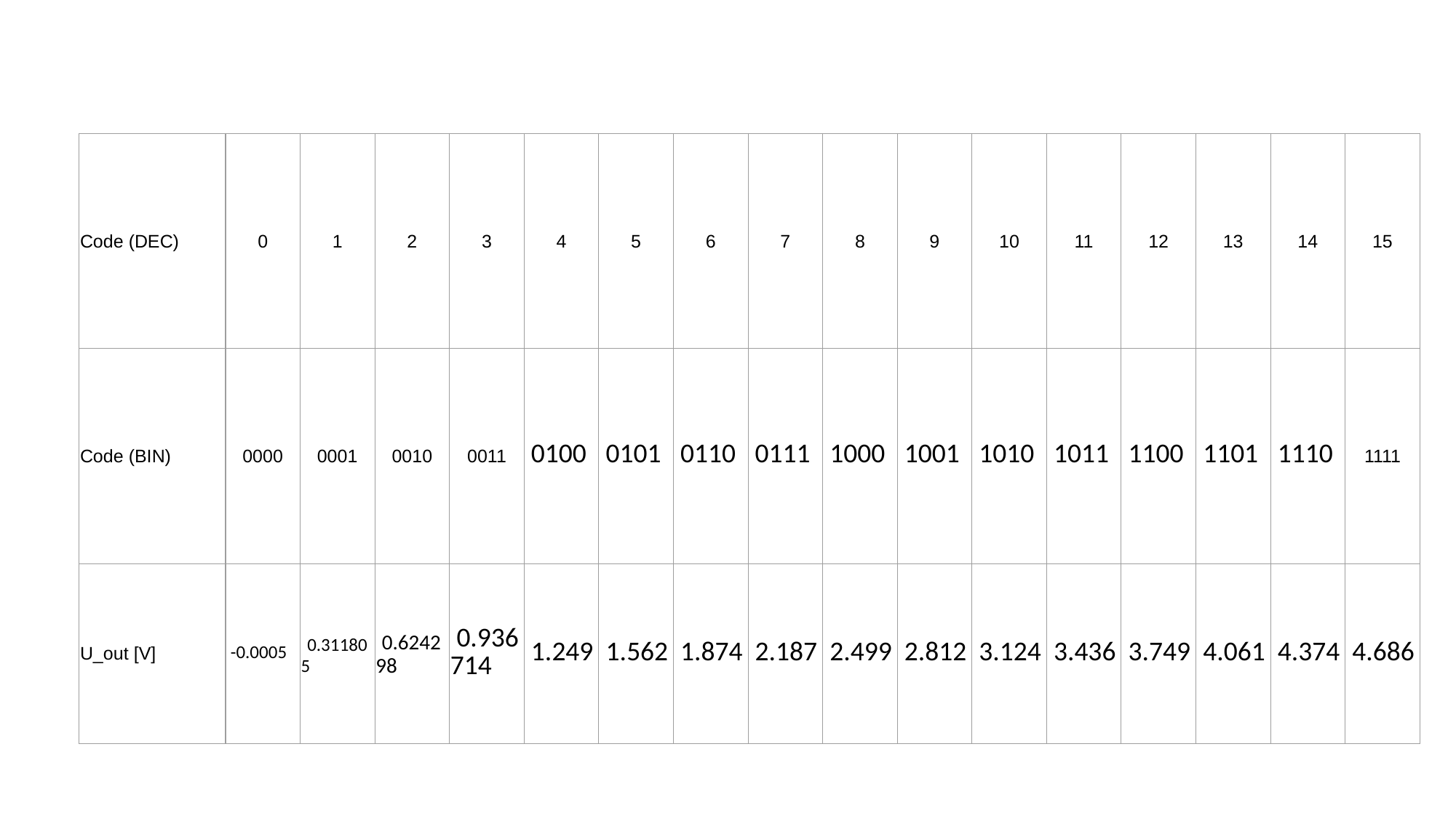

| Code (DEC) | 0 | 1 | 2 | 3 | 4 | 5 | 6 | 7 | 8 | 9 | 10 | 11 | 12 | 13 | 14 | 15 |
| --- | --- | --- | --- | --- | --- | --- | --- | --- | --- | --- | --- | --- | --- | --- | --- | --- |
| Code (BIN) | 0000 | 0001 | 0010 | 0011 | 0100 | 0101 | 0110 | 0111 | 1000 | 1001 | 1010 | 1011 | 1100 | 1101 | 1110 | 1111 |
| U\_out [V] | -0.0005 | 0.311805 | 0.624298 | 0.936714 | 1.249 | 1.562 | 1.874 | 2.187 | 2.499 | 2.812 | 3.124 | 3.436 | 3.749 | 4.061 | 4.374 | 4.686 |